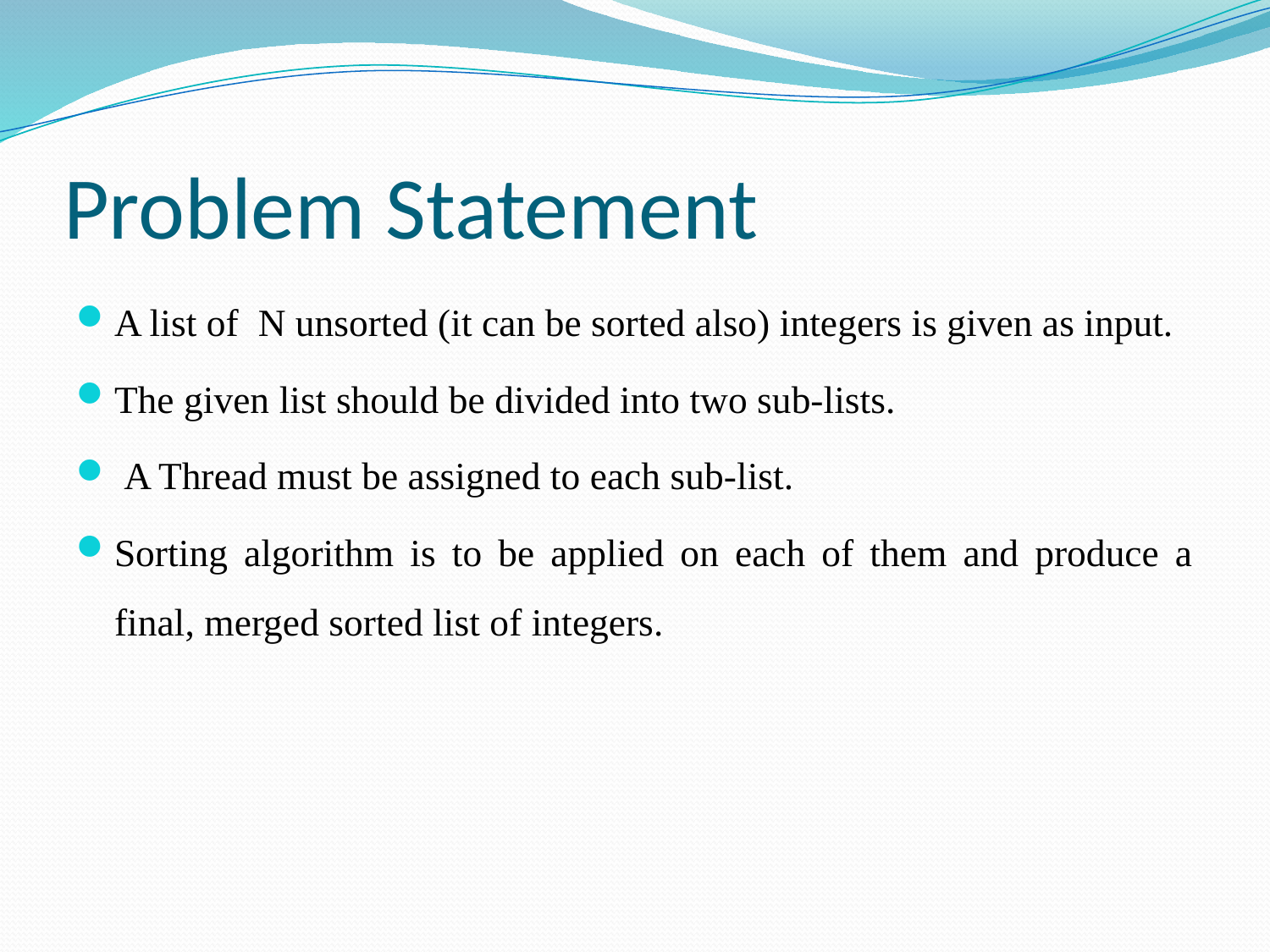

# Problem Statement
A list of  N unsorted (it can be sorted also) integers is given as input.
The given list should be divided into two sub-lists.
 A Thread must be assigned to each sub-list.
Sorting algorithm is to be applied on each of them and produce a final, merged sorted list of integers.